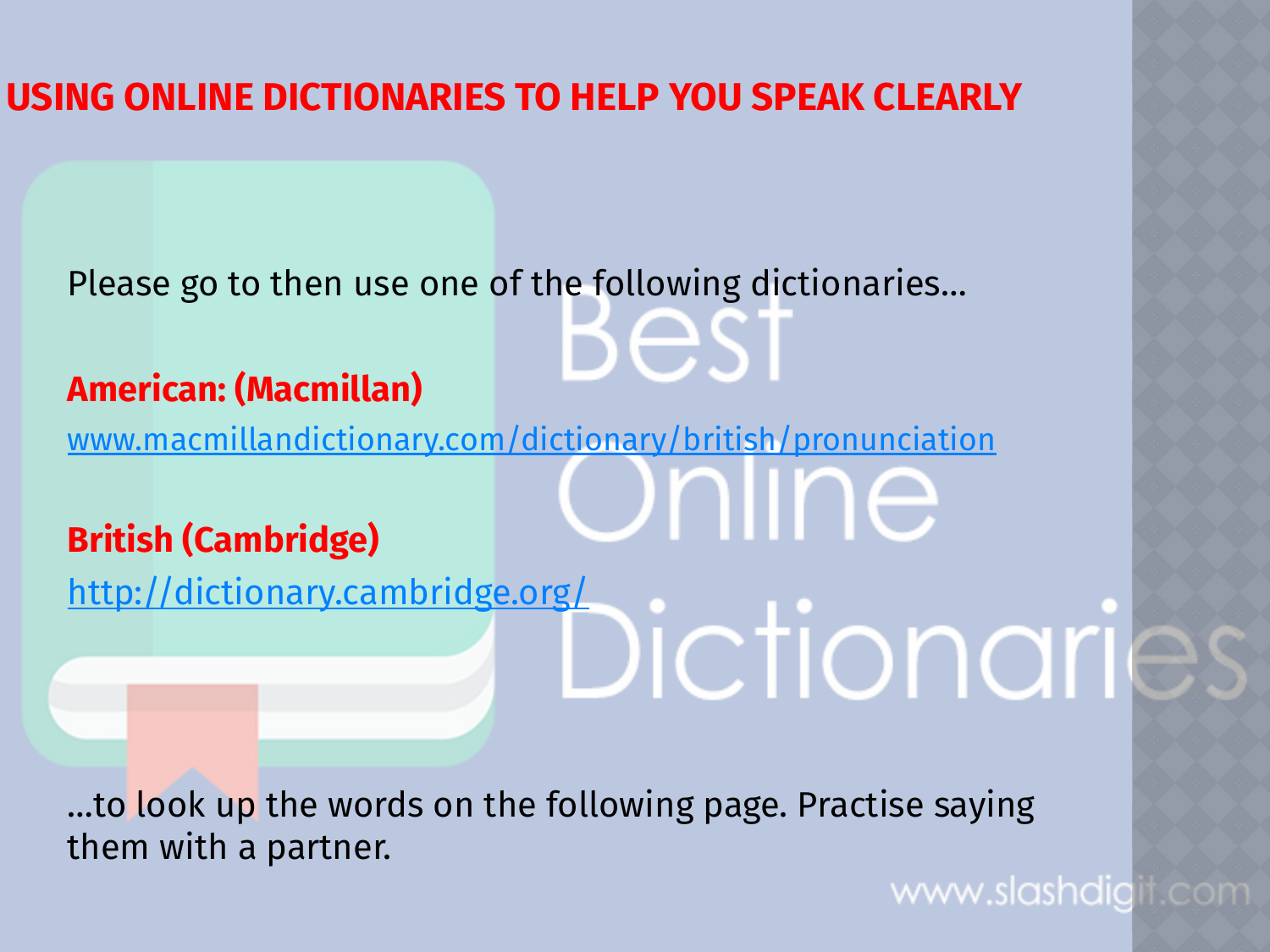

# Using Online Dictionaries to help you Speak Clearly

Please go to then use one of the following dictionaries…

American: (Macmillan)
www.macmillandictionary.com/dictionary/british/pronunciation

British (Cambridge)
http://dictionary.cambridge.org/

…to look up the words on the following page. Practise saying them with a partner.